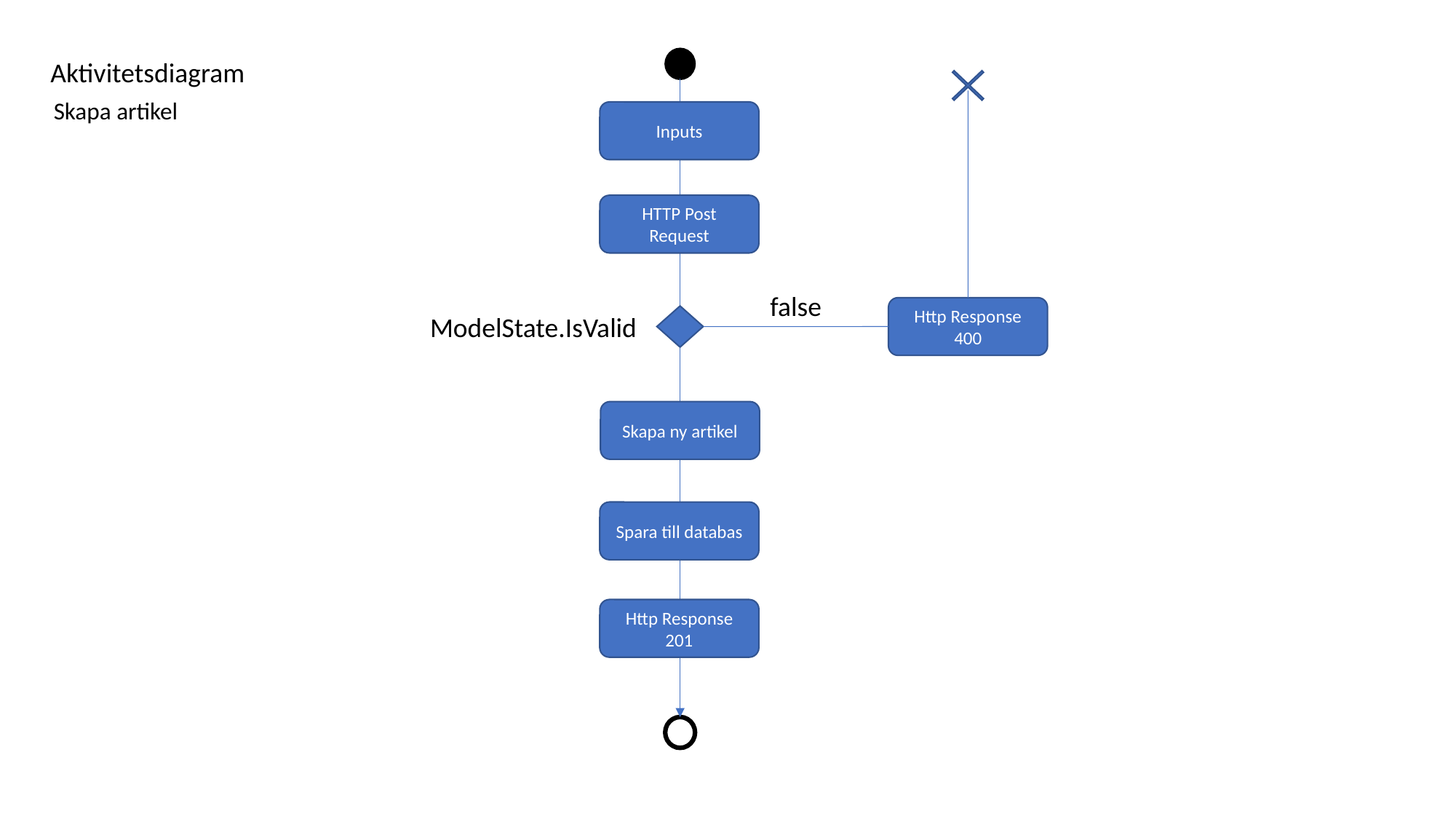

Aktivitetsdiagram

Skapa artikel
Inputs
HTTP Post Request
false
Http Response
400
ModelState.IsValid

Skapa ny artikel
Spara till databas
Http Response
201